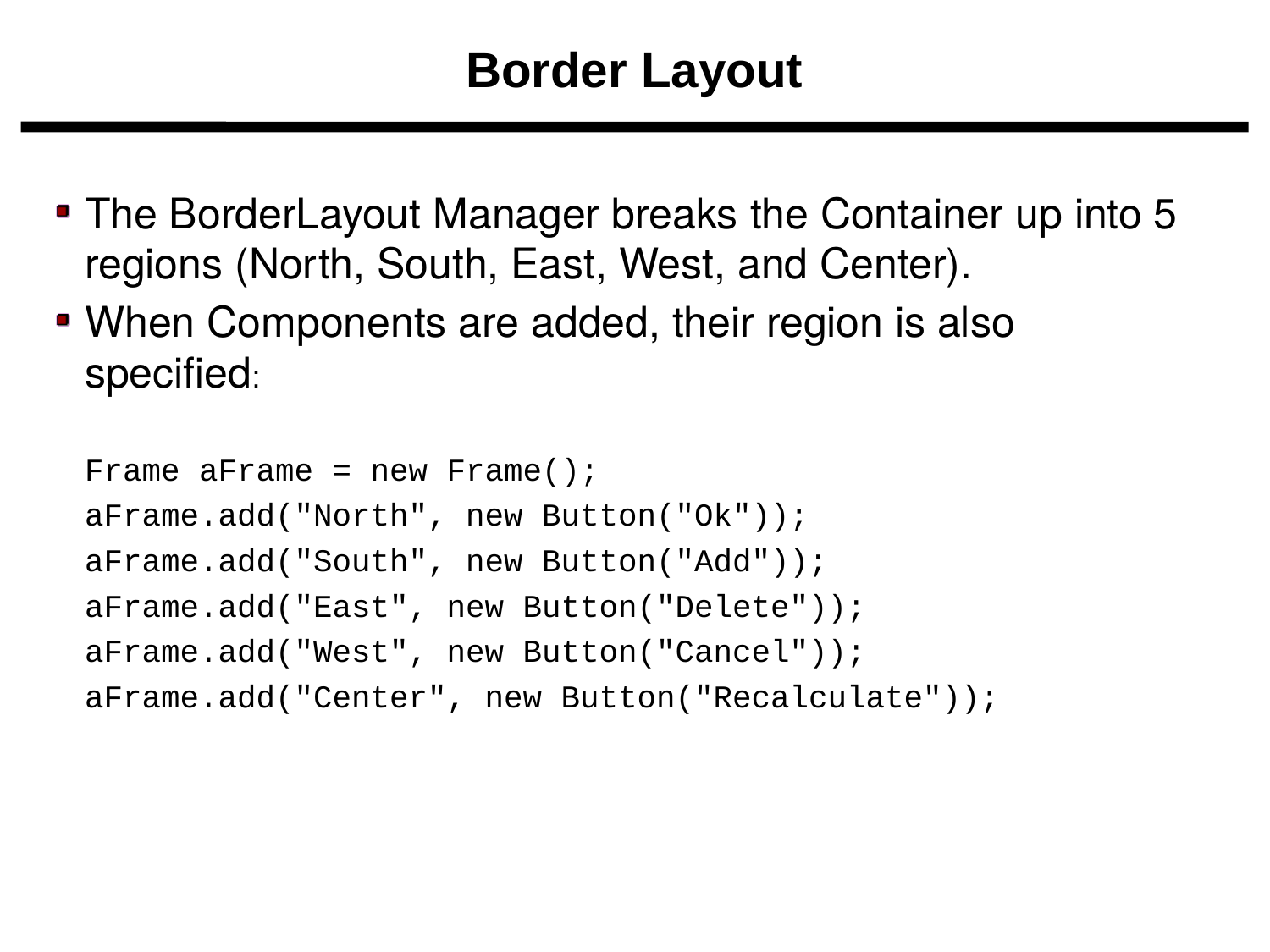

Border Layout

The BorderLayout Manager breaks the Container up into 5 regions (North, South, East, West, and Center).
When Components are added, their region is also specified:

	Frame aFrame = new Frame();
	aFrame.add("North", new Button("Ok"));
	aFrame.add("South", new Button("Add"));
	aFrame.add("East", new Button("Delete"));
	aFrame.add("West", new Button("Cancel"));
	aFrame.add("Center", new Button("Recalculate"));